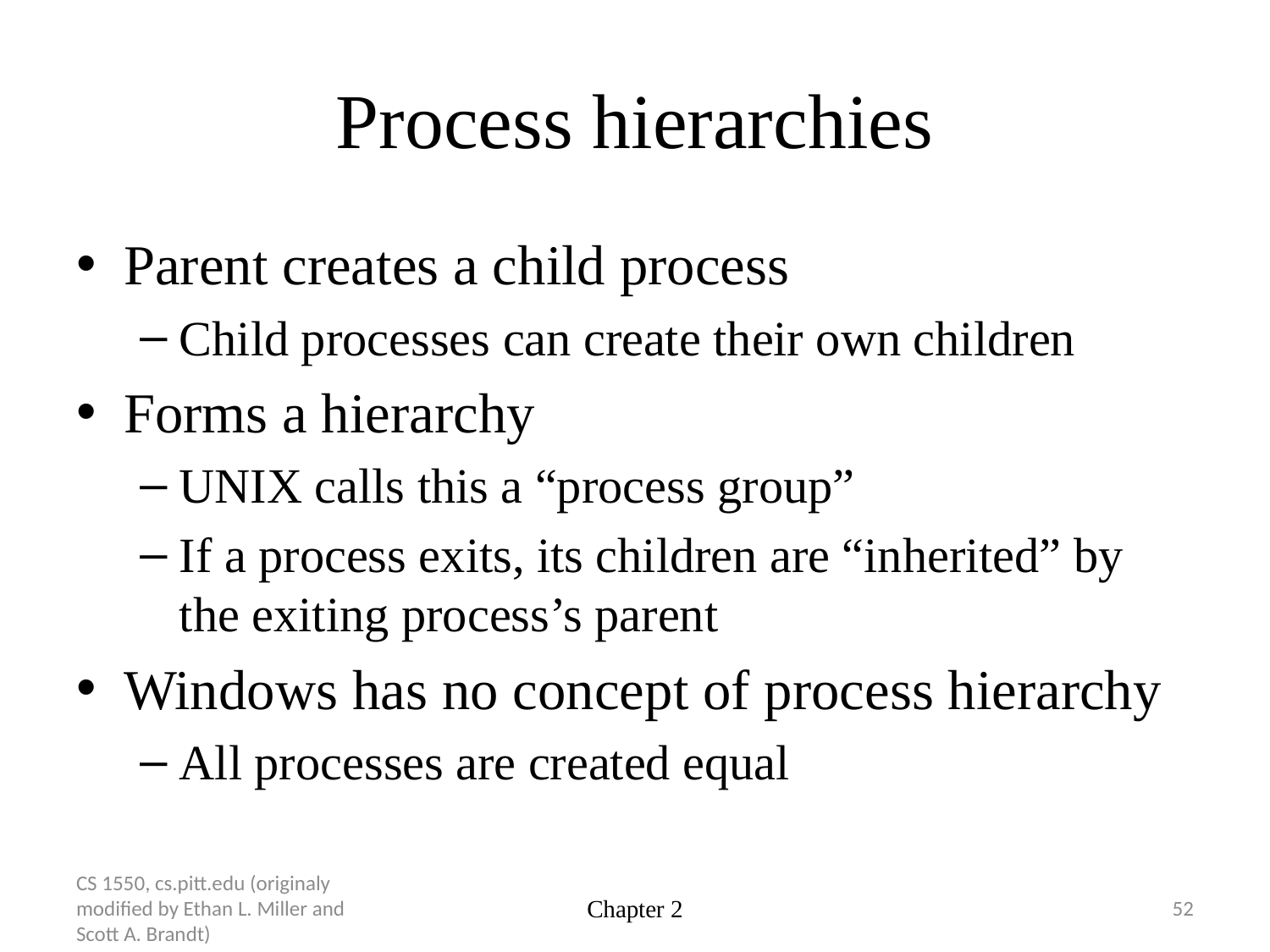

# Process hierarchies
Parent creates a child process
Child processes can create their own children
Forms a hierarchy
UNIX calls this a “process group”
If a process exits, its children are “inherited” by the exiting process’s parent
Windows has no concept of process hierarchy
All processes are created equal
Chapter 2
52
CS 1550, cs.pitt.edu (originaly modified by Ethan L. Miller and Scott A. Brandt)